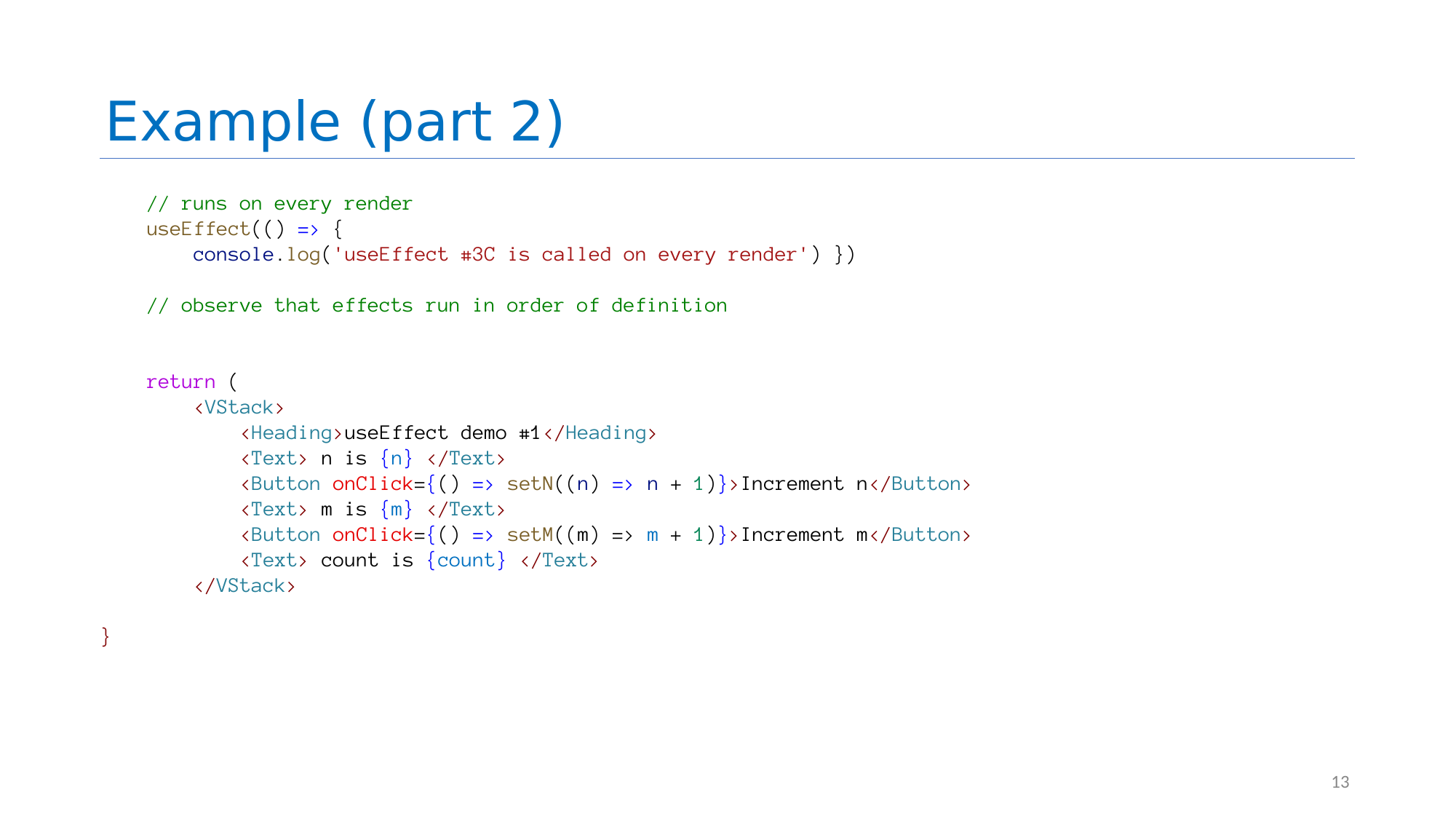

# Example (part 2)

    // runs on every render
    useEffect(() => {
        console.log('useEffect #3C is called on every render') })
    // observe that effects run in order of definition

    return (
        <VStack>
            <Heading>useEffect demo #1</Heading>
            <Text> n is {n} </Text>
            <Button onClick={() => setN((n) => n + 1)}>Increment n</Button>
            <Text> m is {m} </Text>
            <Button onClick={() => setM((m) => m + 1)}>Increment m</Button>
            <Text> count is {count} </Text>
        </VStack>

}
13